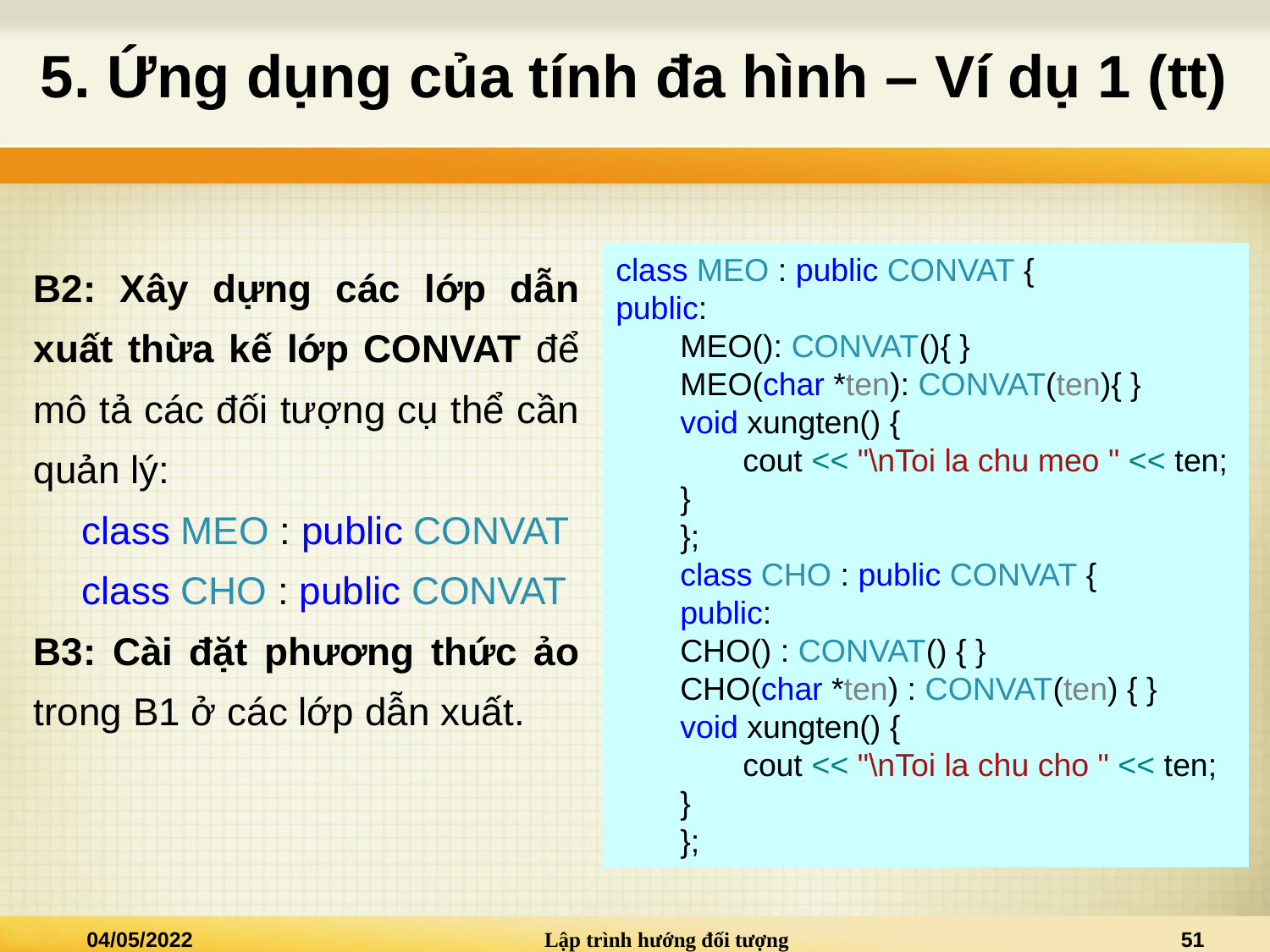

# 5. Ứng dụng của tính đa hình – Ví dụ 1 (tt)
B2: Xây dựng các lớp dẫn xuất thừa kế lớp CONVAT để mô tả các đối tượng cụ thể cần quản lý:
class MEO : public CONVAT class CHO : public CONVAT
B3: Cài đặt phương thức ảo trong B1 ở các lớp dẫn xuất.

class MEO : public CONVAT {
public:
MEO(): CONVAT(){ }
MEO(char *ten): CONVAT(ten){ }
void xungten() {
	cout << "\nToi la chu meo " << ten;
}
};
class CHO : public CONVAT {
public:
CHO() : CONVAT() { }
CHO(char *ten) : CONVAT(ten) { }
void xungten() {
	cout << "\nToi la chu cho " << ten;
}
};
04/05/2022
Lập trình hướng đối tượng
51